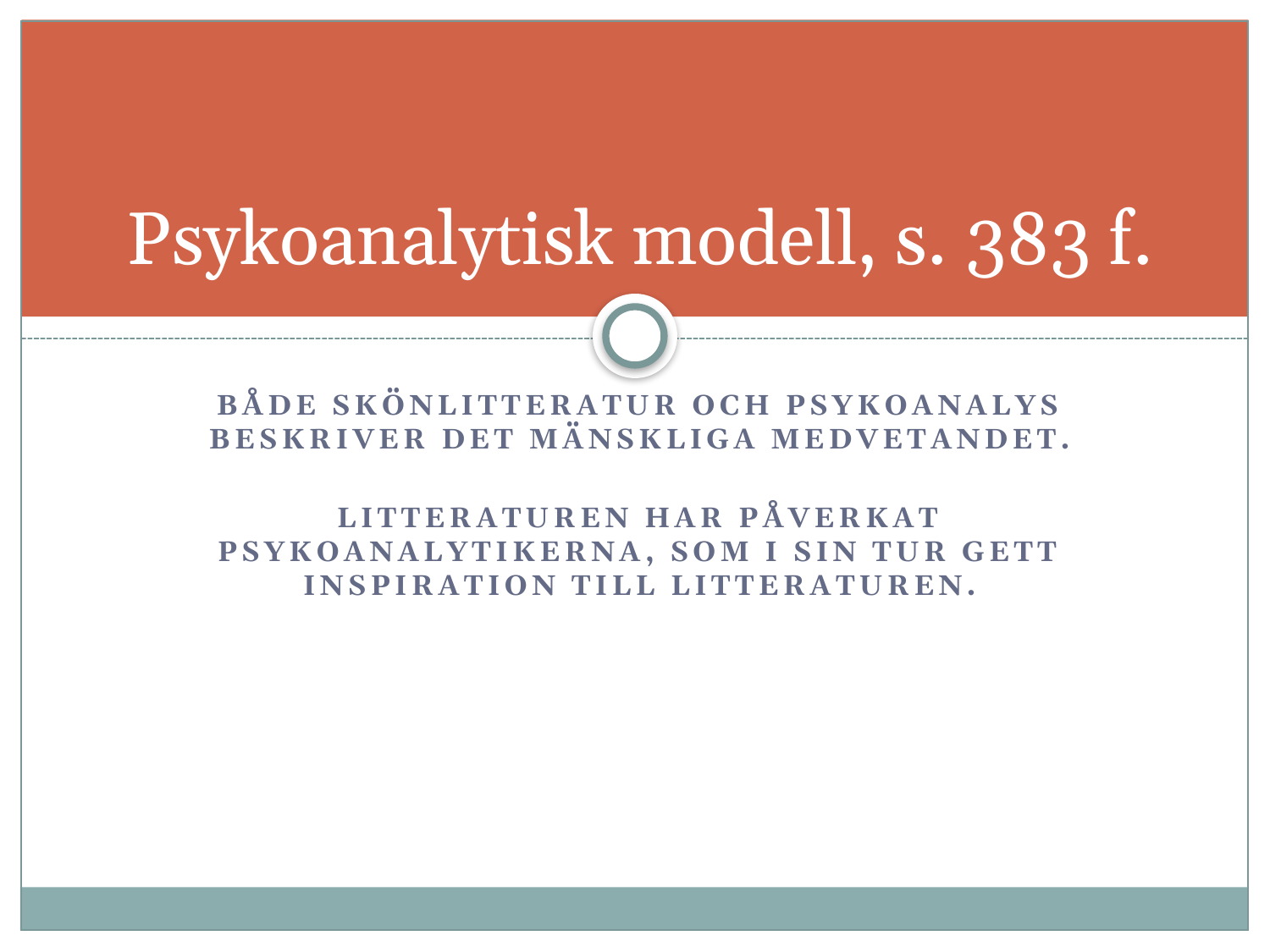

# Psykoanalytisk modell, s. 383 f.
Både skönlitteratur och psykoanalys beskriver det mänskliga medvetandet.

Litteraturen har påverkat psykoanalytikerna, som i sin tur gett inspiration till litteraturen.